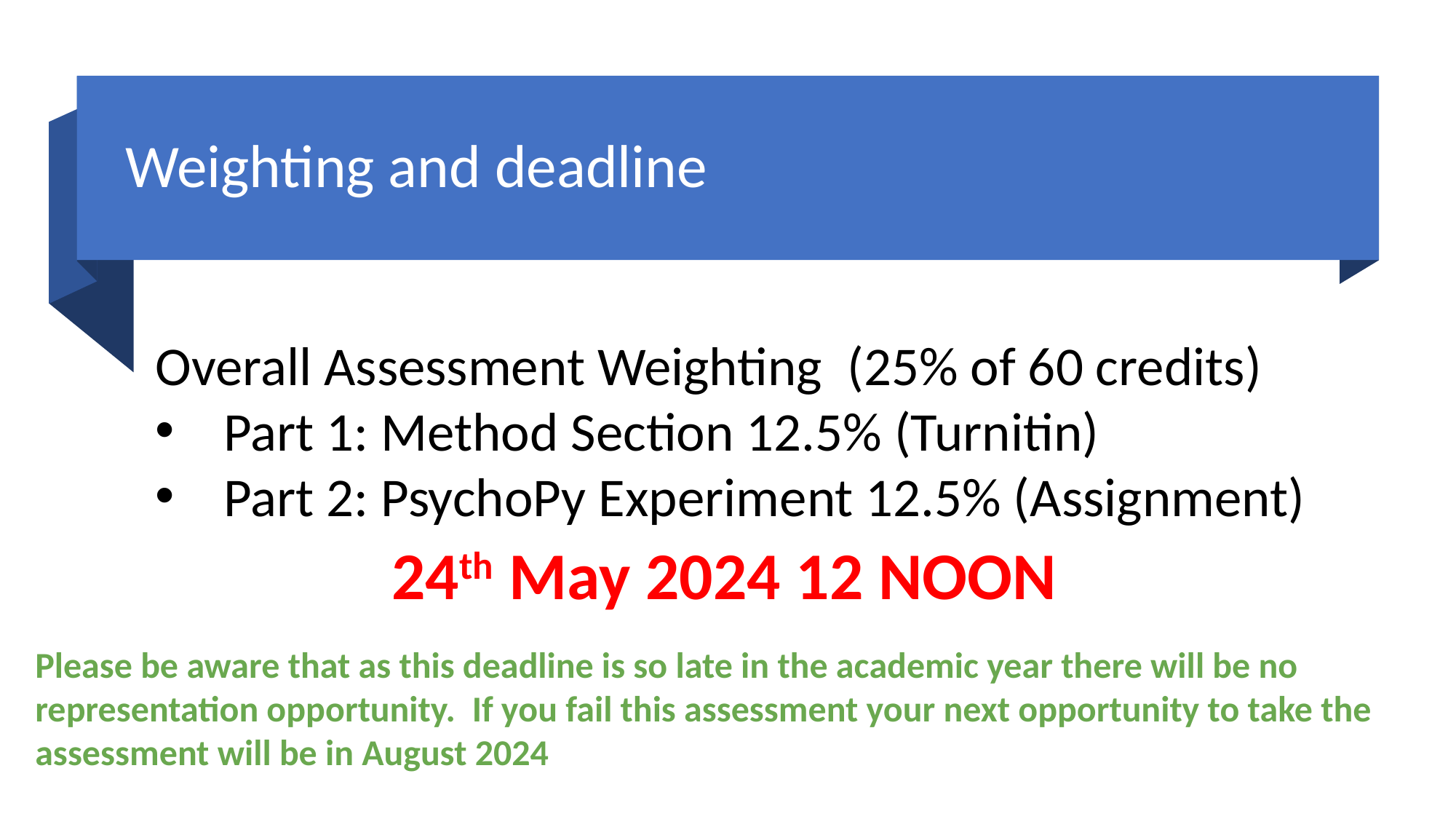

# Weighting and deadline

Overall Assessment Weighting  (25% of 60 credits)
Part 1: Method Section 12.5% (Turnitin)
Part 2: PsychoPy Experiment 12.5% (Assignment)
24th May 2024 12 NOON
Please be aware that as this deadline is so late in the academic year there will be no representation opportunity.  If you fail this assessment your next opportunity to take the assessment will be in August 2024